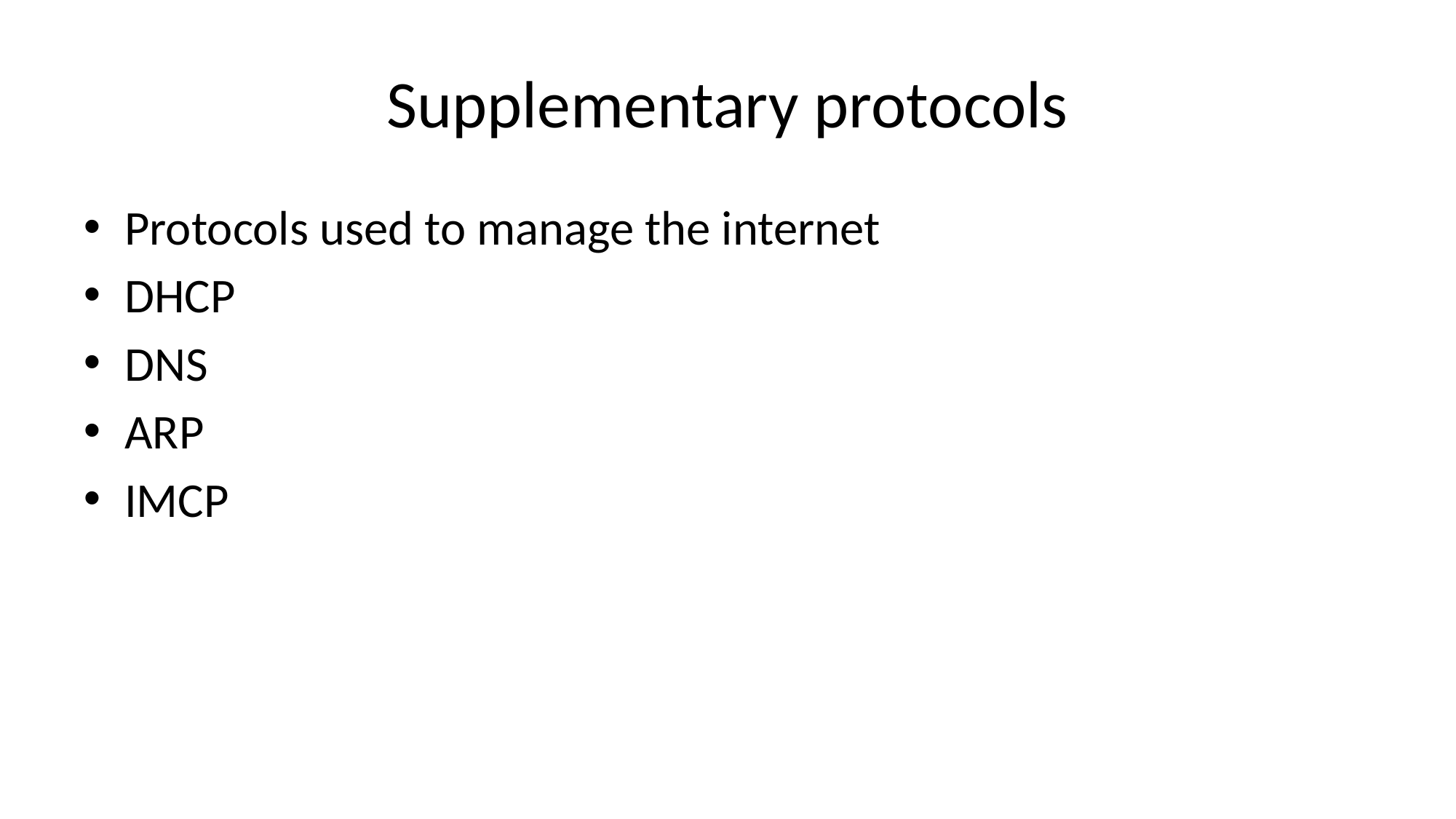

# Supplementary protocols
Protocols used to manage the internet
DHCP
DNS
ARP
IMCP